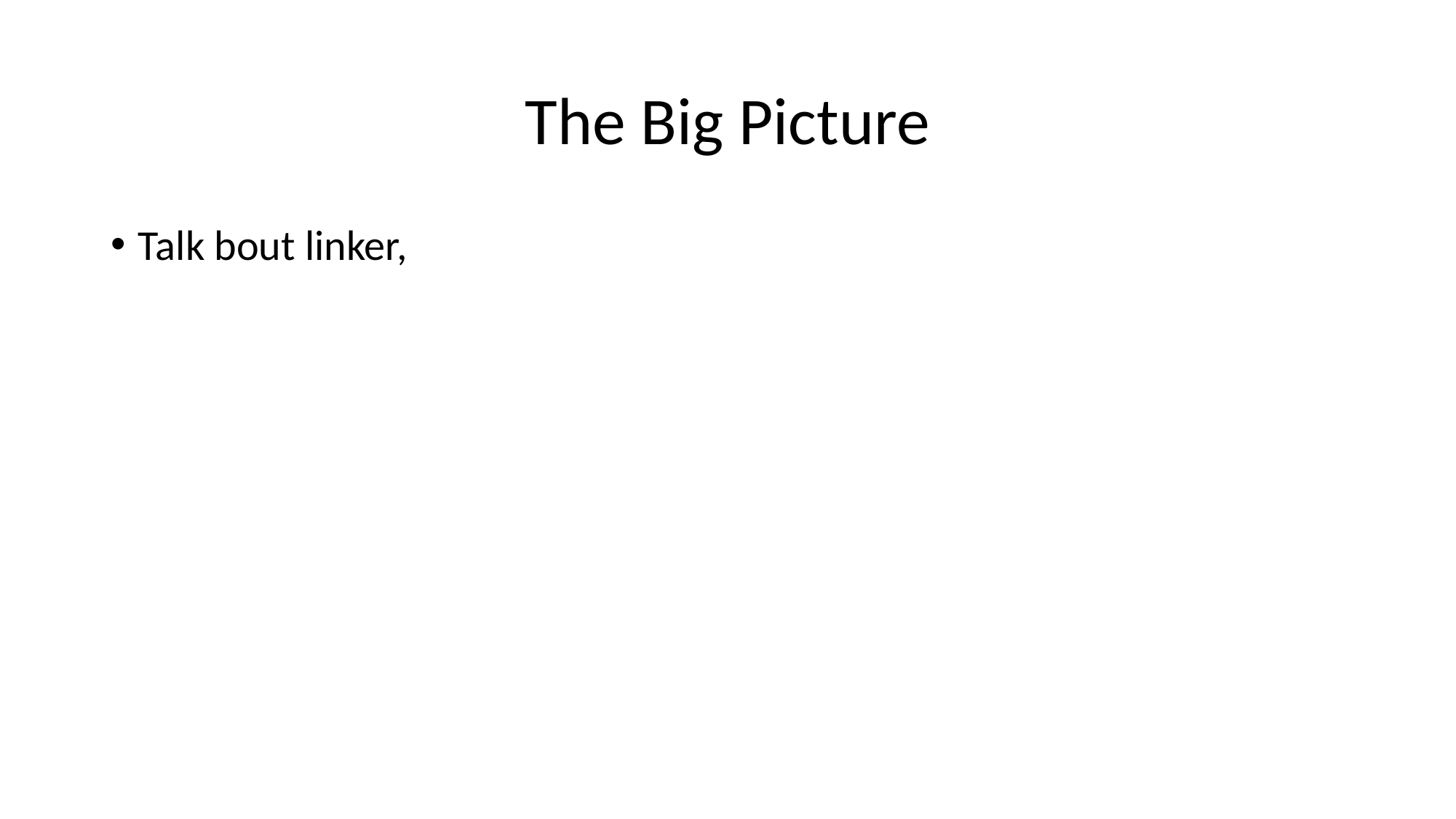

# The Big Picture
Talk bout linker,